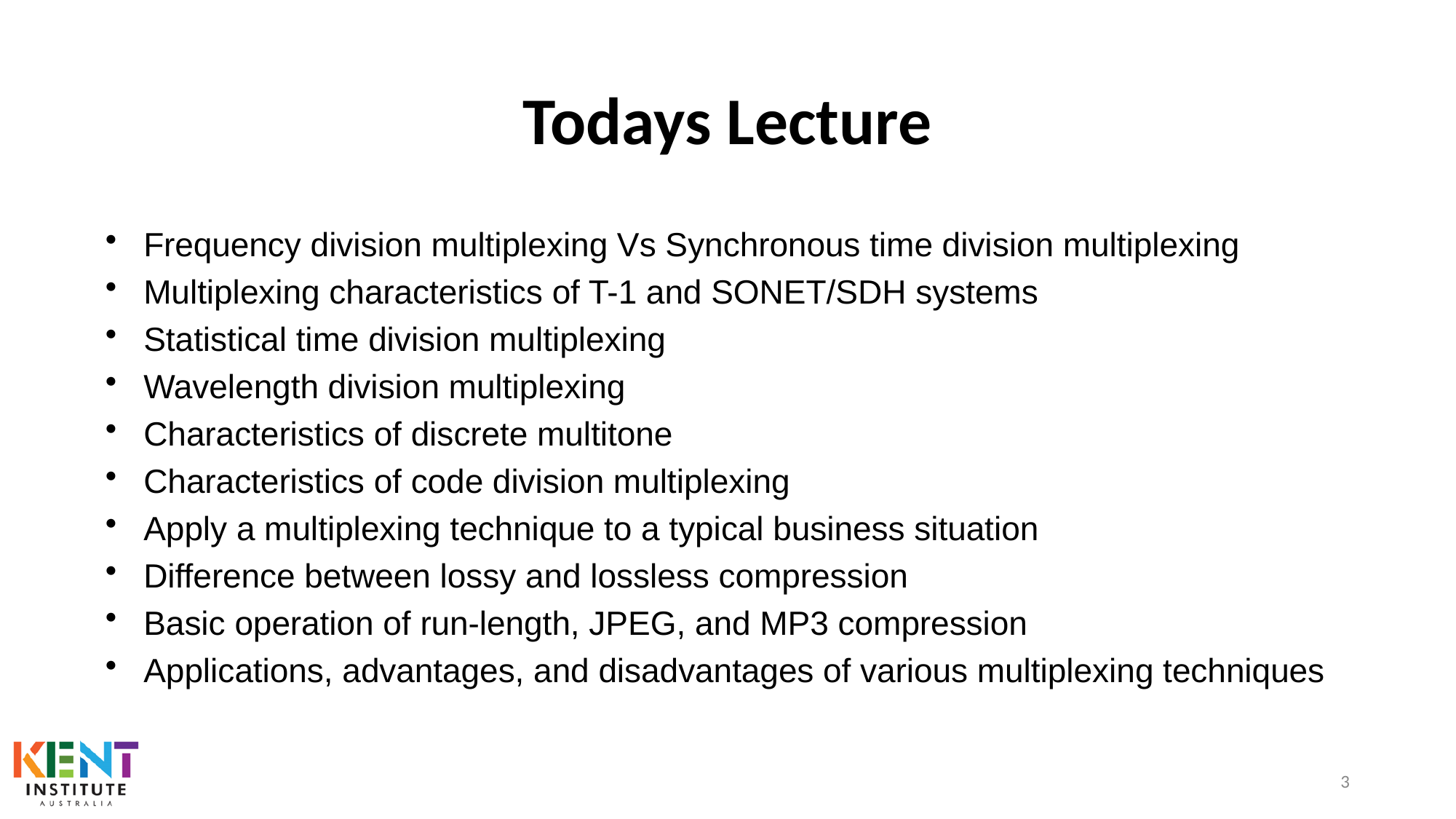

# Todays Lecture
Frequency division multiplexing Vs Synchronous time division multiplexing
Multiplexing characteristics of T-1 and SONET/SDH systems
Statistical time division multiplexing
Wavelength division multiplexing
Characteristics of discrete multitone
Characteristics of code division multiplexing
Apply a multiplexing technique to a typical business situation
Difference between lossy and lossless compression
Basic operation of run-length, JPEG, and MP3 compression
Applications, advantages, and disadvantages of various multiplexing techniques

3